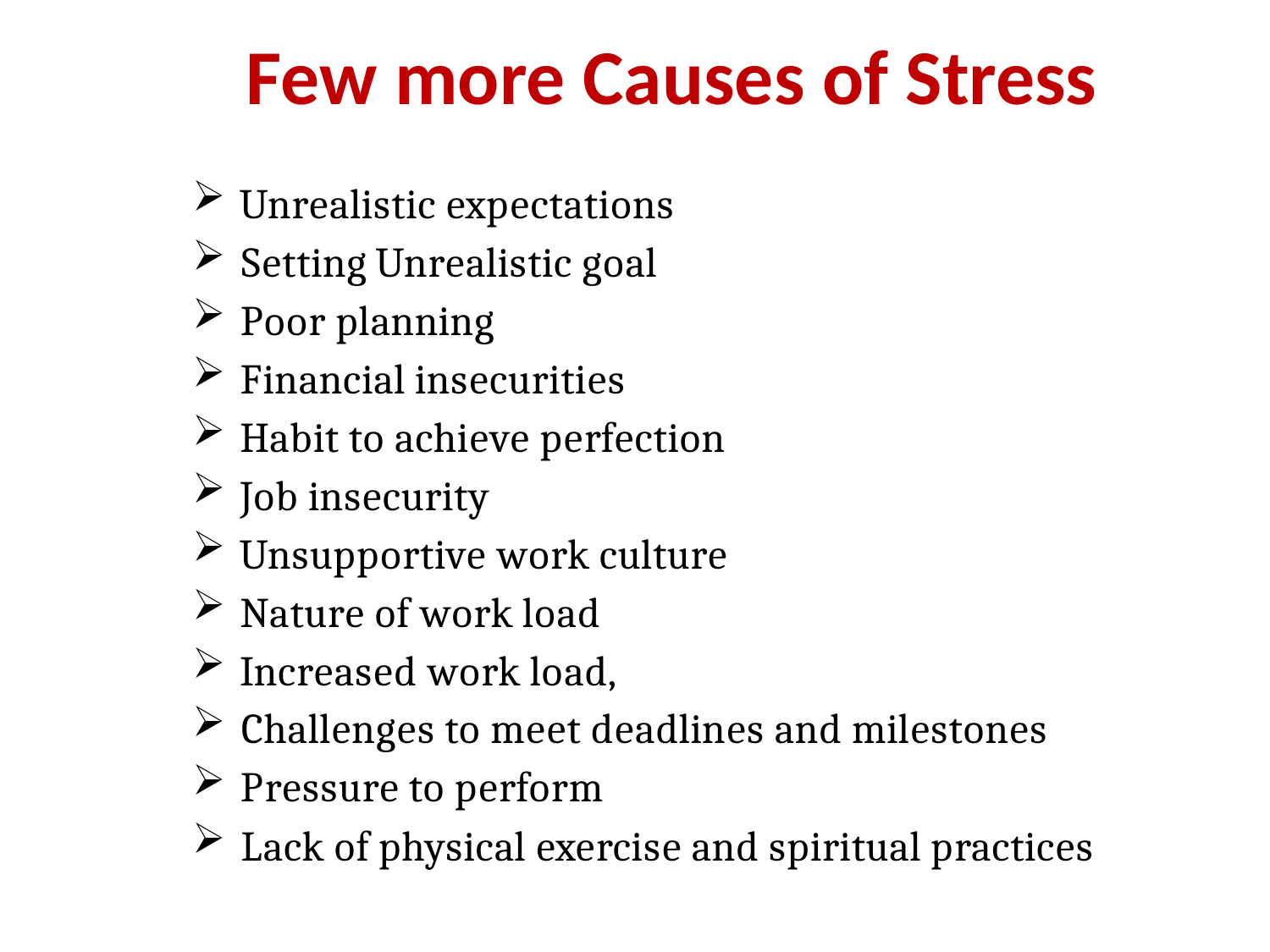

Few more Causes of Stress
Unrealistic expectations
Setting Unrealistic goal
Poor planning
Financial insecurities
Habit to achieve perfection
Job insecurity
Unsupportive work culture
Nature of work load
Increased work load,
Challenges to meet deadlines and milestones
Pressure to perform
Lack of physical exercise and spiritual practices